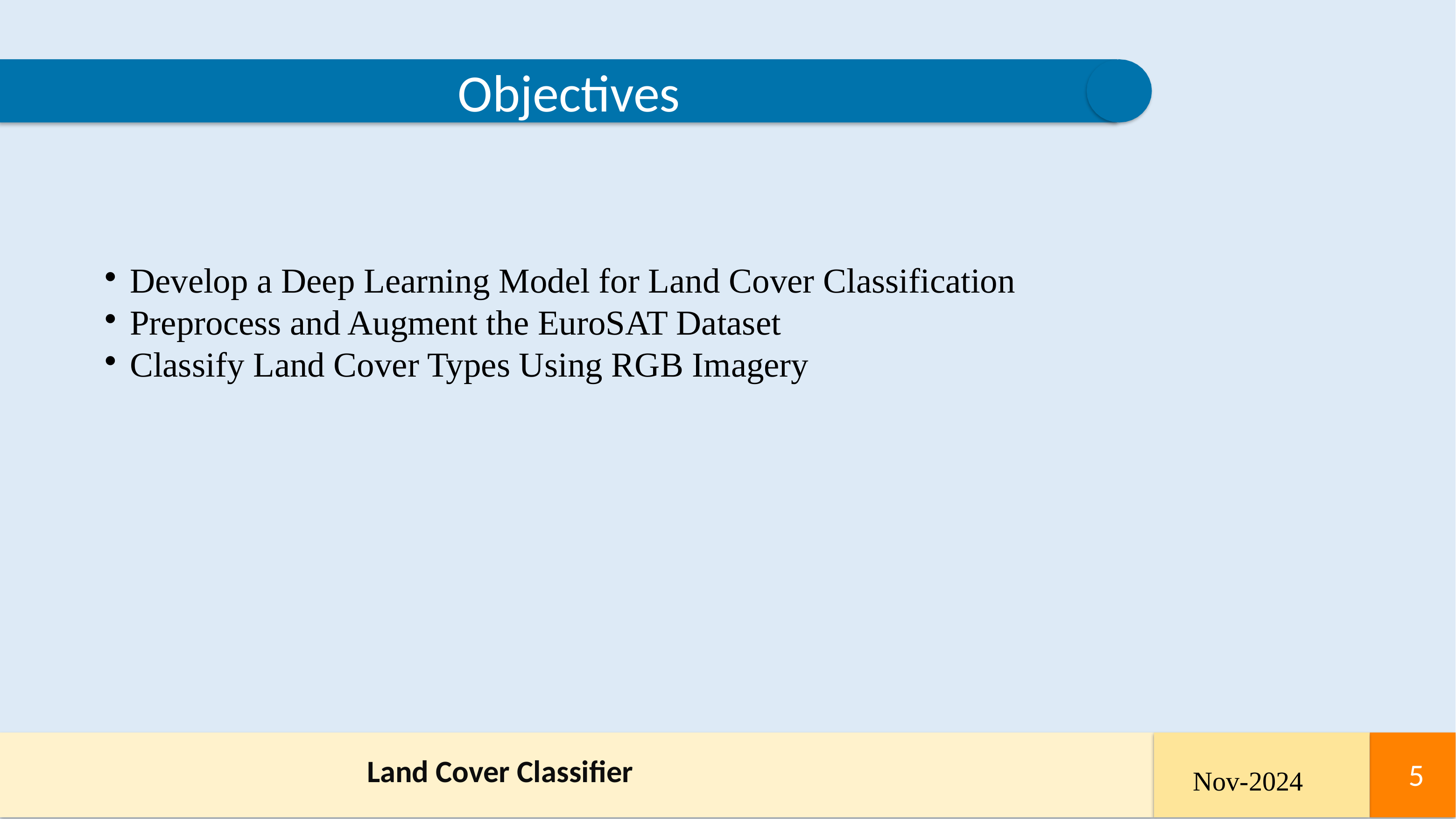

Objectives

 Develop a Deep Learning Model for Land Cover Classification
 Preprocess and Augment the EuroSAT Dataset
 Classify Land Cover Types Using RGB Imagery

Land Cover Classifier

5
5
Nov-2024